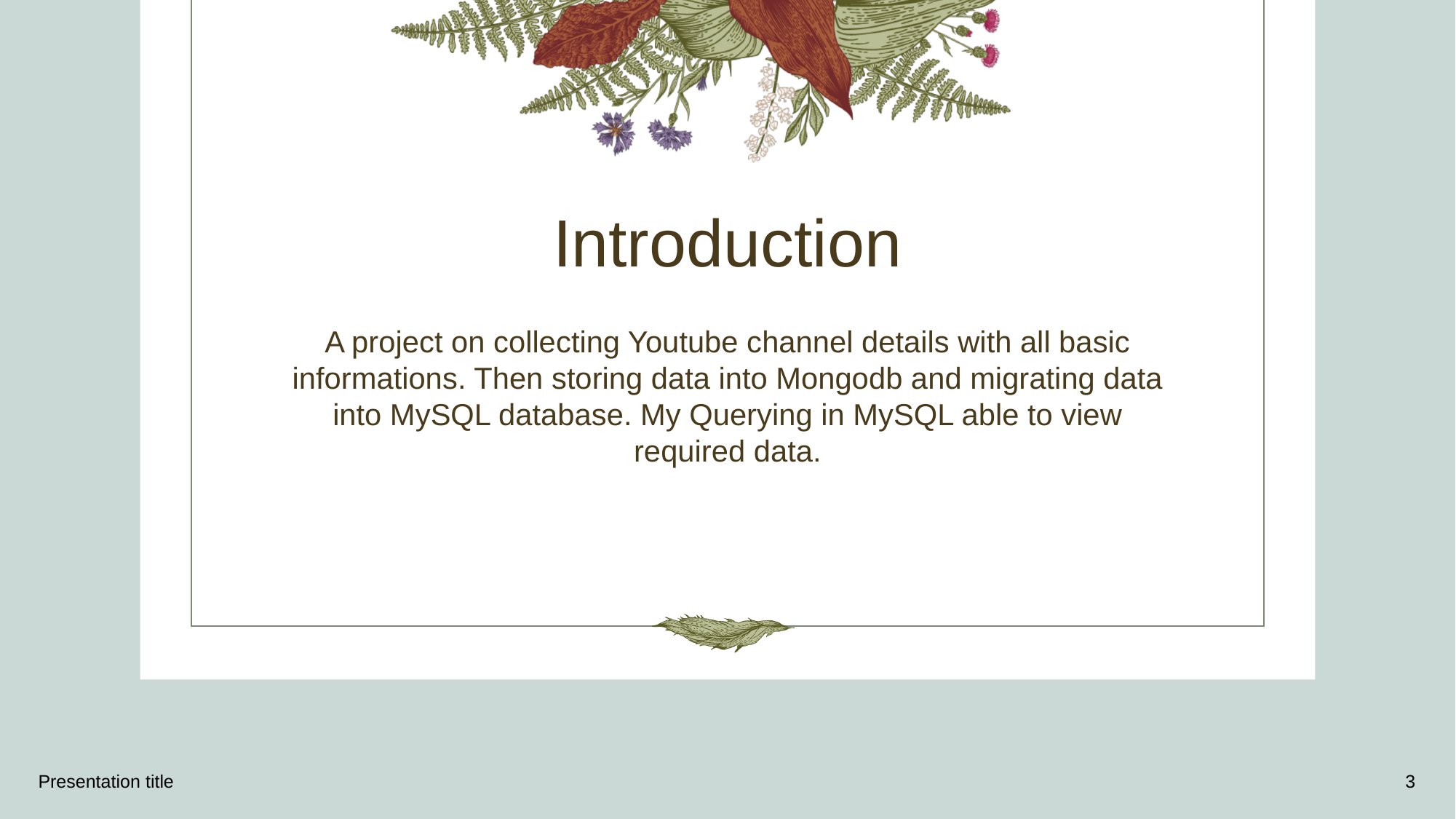

# Introduction
A project on collecting Youtube channel details with all basic informations. Then storing data into Mongodb and migrating data into MySQL database. My Querying in MySQL able to view required data.
Presentation title
3